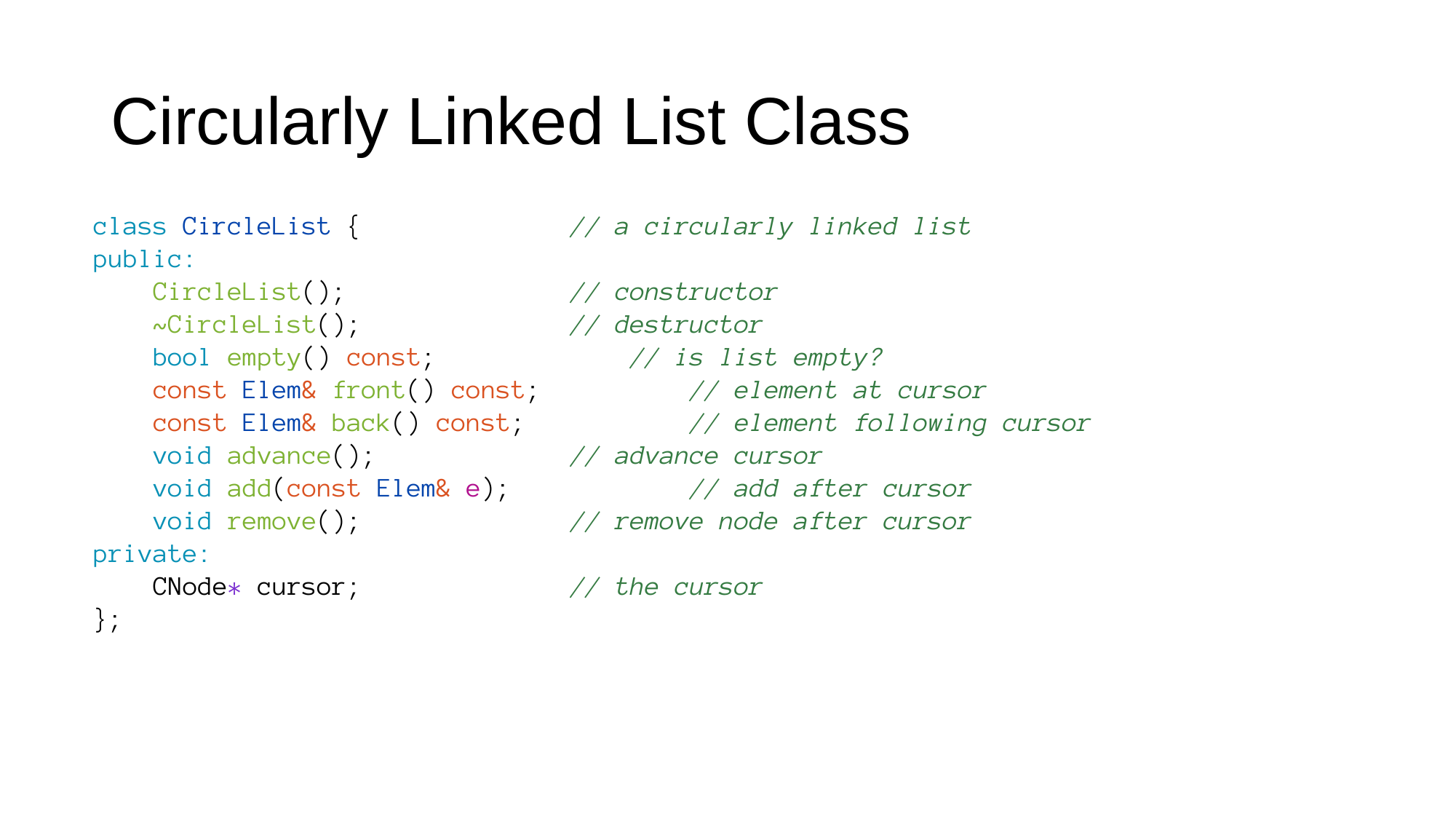

# Circularly Linked List Class
class CircleList {              // a circularly linked list
public:
    CircleList();               // constructor
    ~CircleList();              // destructor
    bool empty() const;             // is list empty?
    const Elem& front() const;          // element at cursor
    const Elem& back() const;           // element following cursor
    void advance();             // advance cursor
    void add(const Elem& e);            // add after cursor
    void remove();              // remove node after cursor
private:
    CNode* cursor;              // the cursor
};